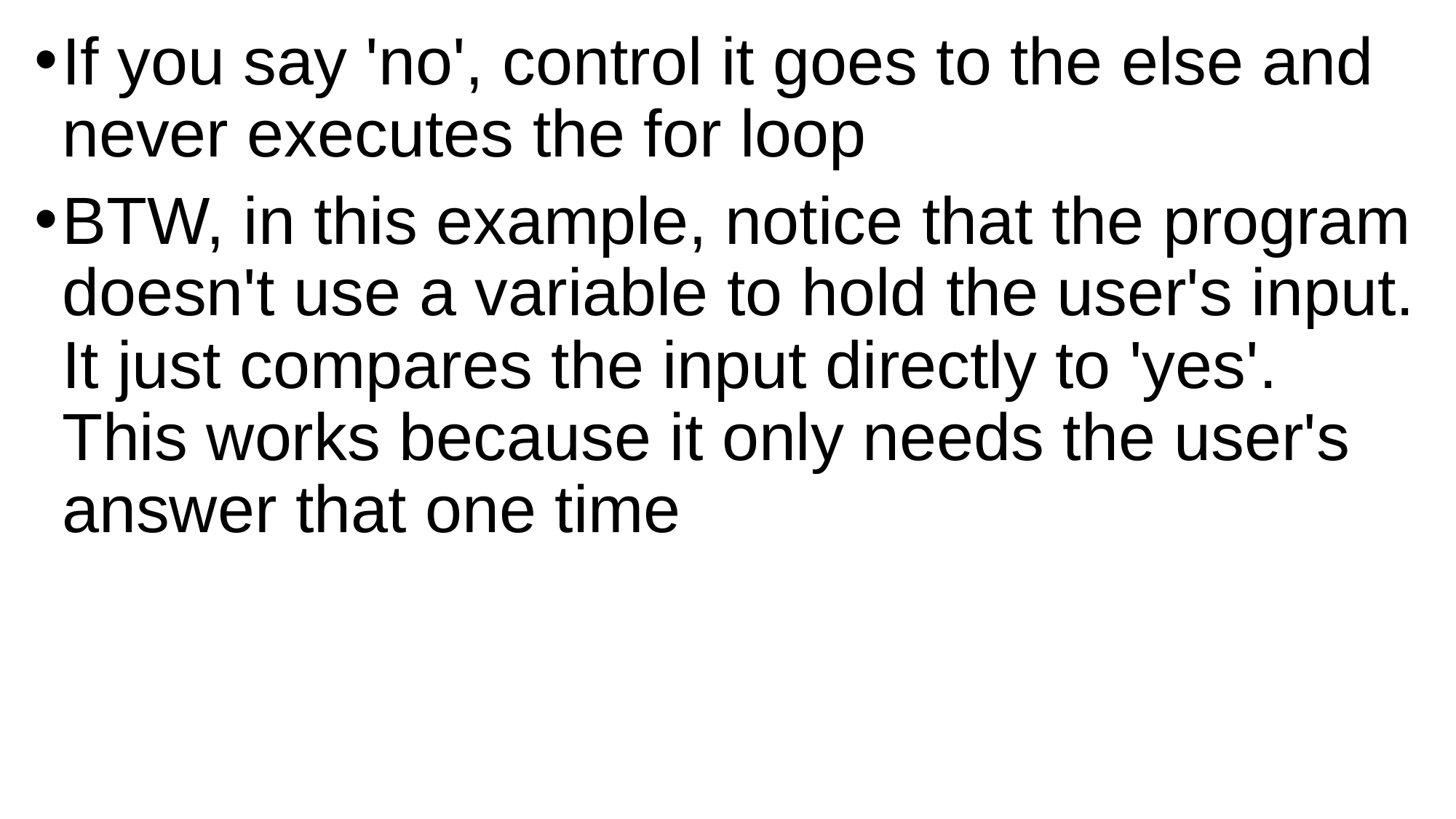

If you say 'no', control it goes to the else and never executes the for loop
BTW, in this example, notice that the program doesn't use a variable to hold the user's input. It just compares the input directly to 'yes'. This works because it only needs the user's answer that one time